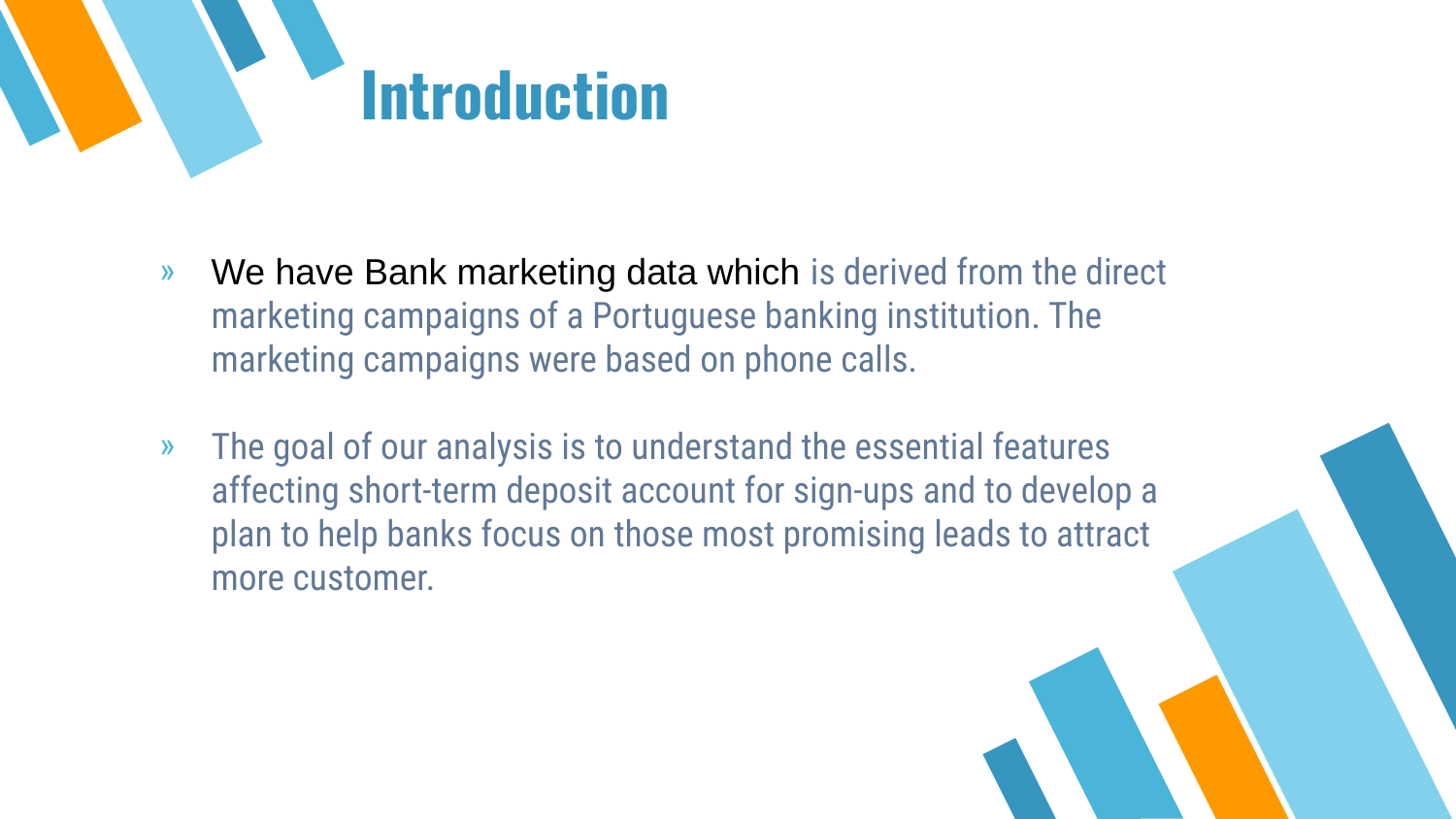

# Introduction
We have Bank marketing data which is derived from the direct marketing campaigns of a Portuguese banking institution. The marketing campaigns were based on phone calls.

The goal of our analysis is to understand the essential features affecting short-term deposit account for sign-ups and to develop a plan to help banks focus on those most promising leads to attract more customer.